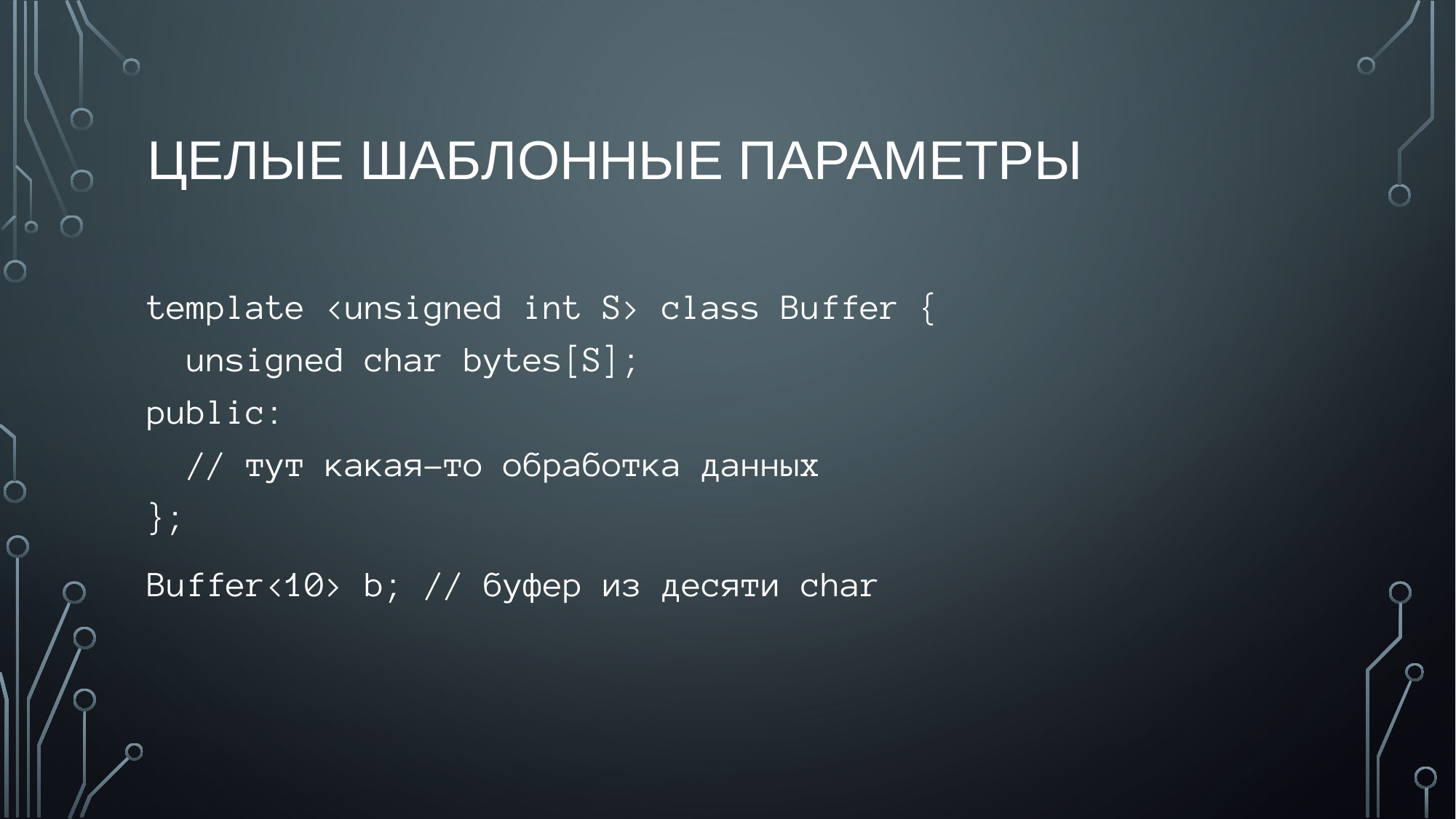

# целые шаблонные параметры
template <unsigned int S> class Buffer {
  unsigned char bytes[S];
public:
  // тут какая-то обработка данных
};
Buffer<10> b; // буфер из десяти char